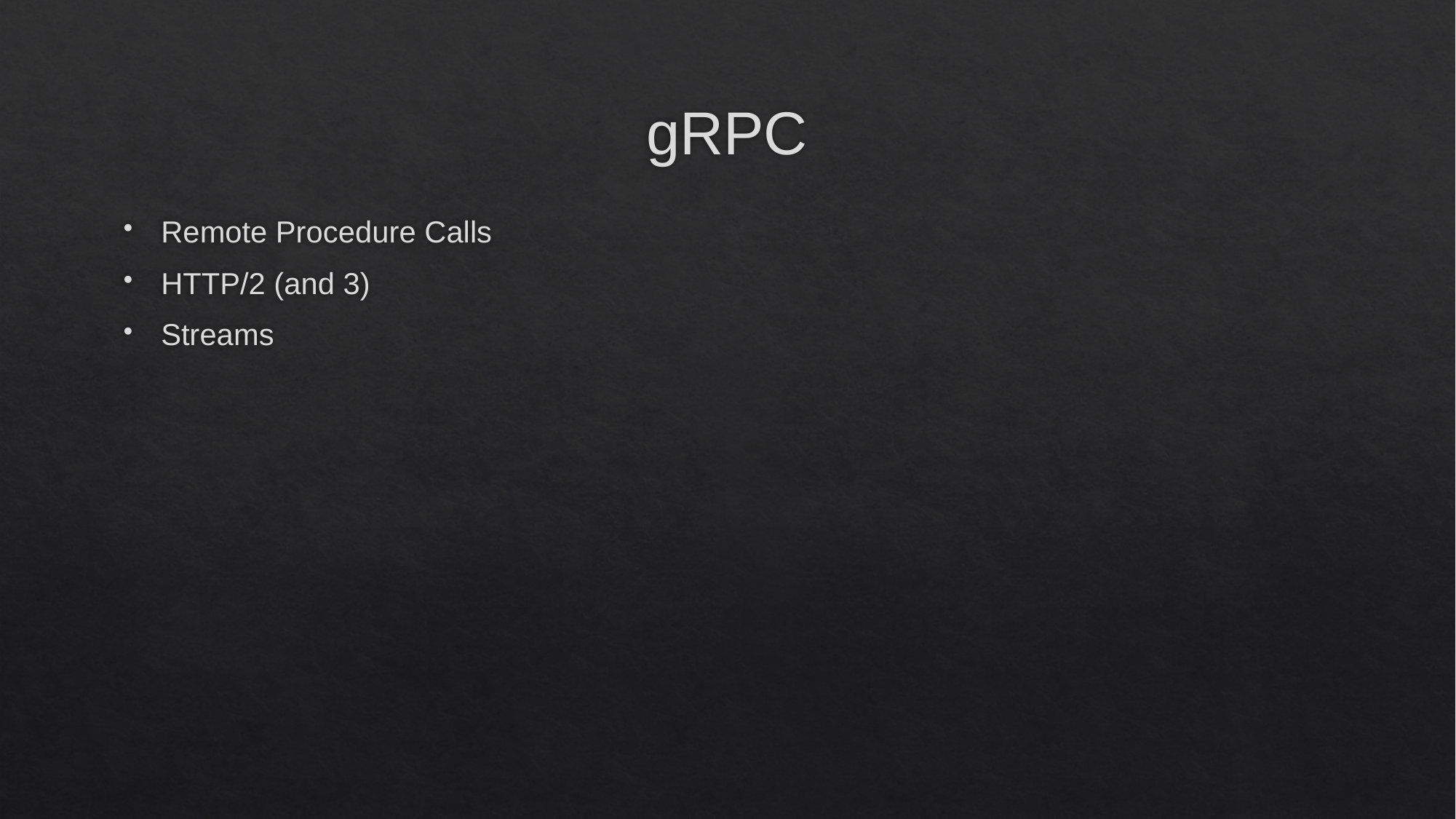

# gRPC
Remote Procedure Calls
HTTP/2 (and 3)
Streams